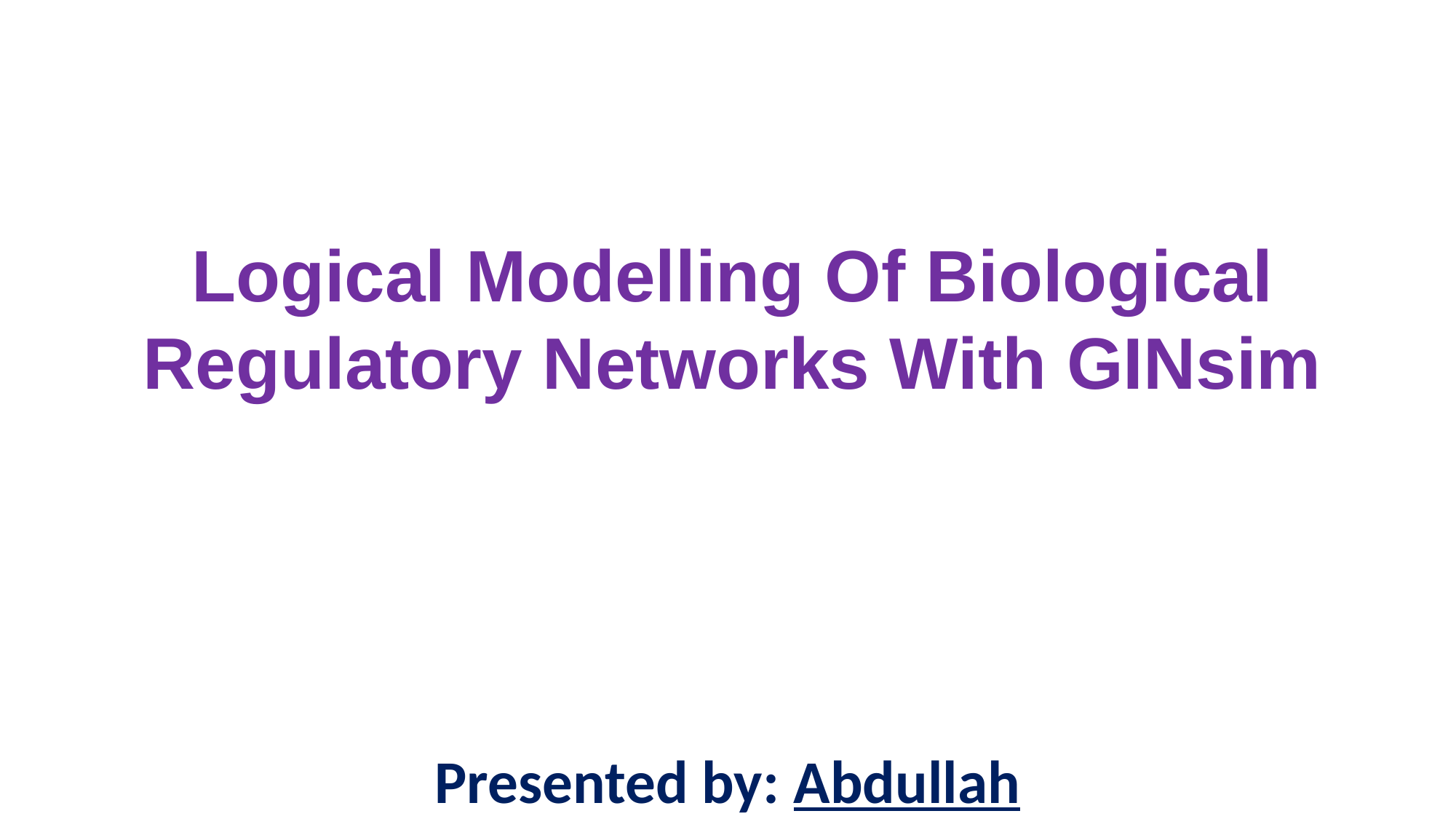

# Logical Modelling Of Biological Regulatory Networks With GINsim

Presented by: Abdullah